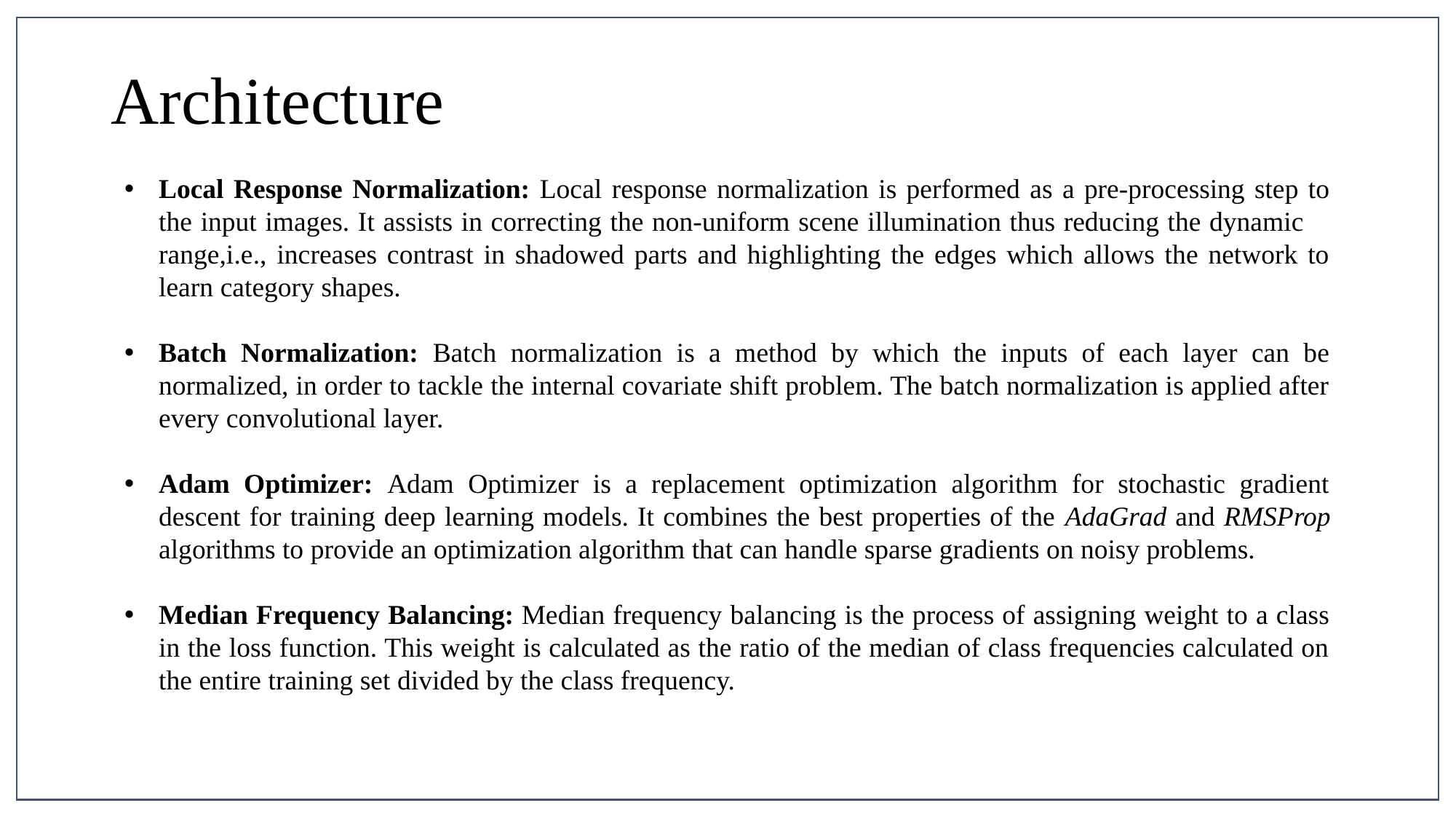

# Architecture
Local Response Normalization: Local response normalization is performed as a pre-processing step to the input images. It assists in correcting the non-uniform scene illumination thus reducing the dynamic    range,i.e., increases contrast in shadowed parts and highlighting the edges which allows the network to learn category shapes.

Batch Normalization: Batch normalization is a method by which the inputs of each layer can be normalized, in order to tackle the internal covariate shift problem. The batch normalization is applied after every convolutional layer.

Adam Optimizer: Adam Optimizer is a replacement optimization algorithm for stochastic gradient descent for training deep learning models. It combines the best properties of the AdaGrad and RMSProp algorithms to provide an optimization algorithm that can handle sparse gradients on noisy problems.

Median Frequency Balancing: Median frequency balancing is the process of assigning weight to a class in the loss function. This weight is calculated as the ratio of the median of class frequencies calculated on the entire training set divided by the class frequency.